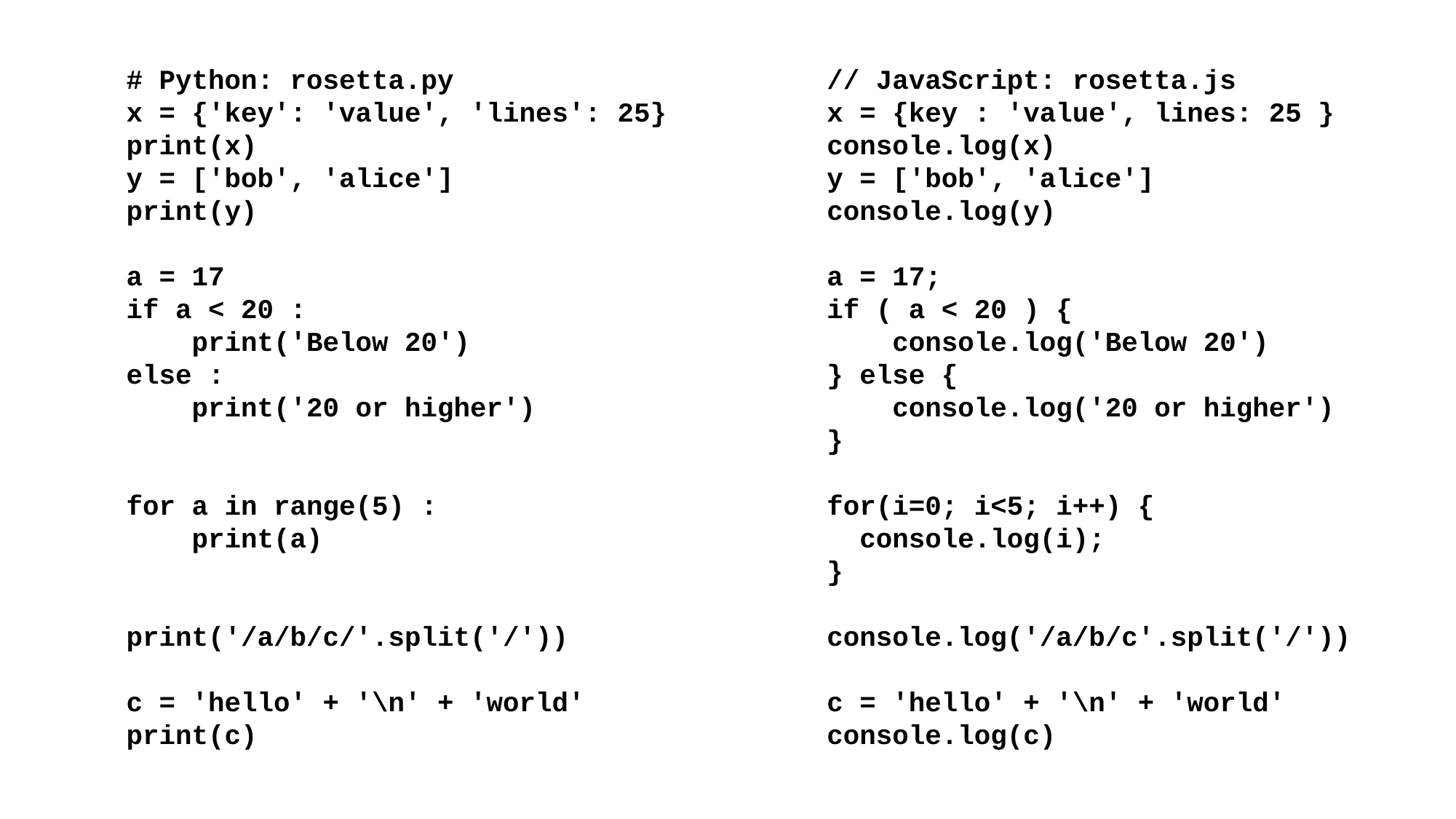

# Python: rosetta.py
x = {'key': 'value', 'lines': 25}
print(x)
y = ['bob', 'alice']
print(y)

a = 17
if a < 20 :
    print('Below 20')
else :
    print('20 or higher')

for a in range(5) :
    print(a)

print('/a/b/c/'.split('/'))

c = 'hello' + '\n' + 'world'
print(c)
// JavaScript: rosetta.js
x = {key : 'value', lines: 25 }
console.log(x)
y = ['bob', 'alice']
console.log(y)

a = 17;
if ( a < 20 ) {
    console.log('Below 20')
} else {
    console.log('20 or higher')
}

for(i=0; i<5; i++) {
  console.log(i);
}

console.log('/a/b/c'.split('/'))

c = 'hello' + '\n' + 'world'
console.log(c)